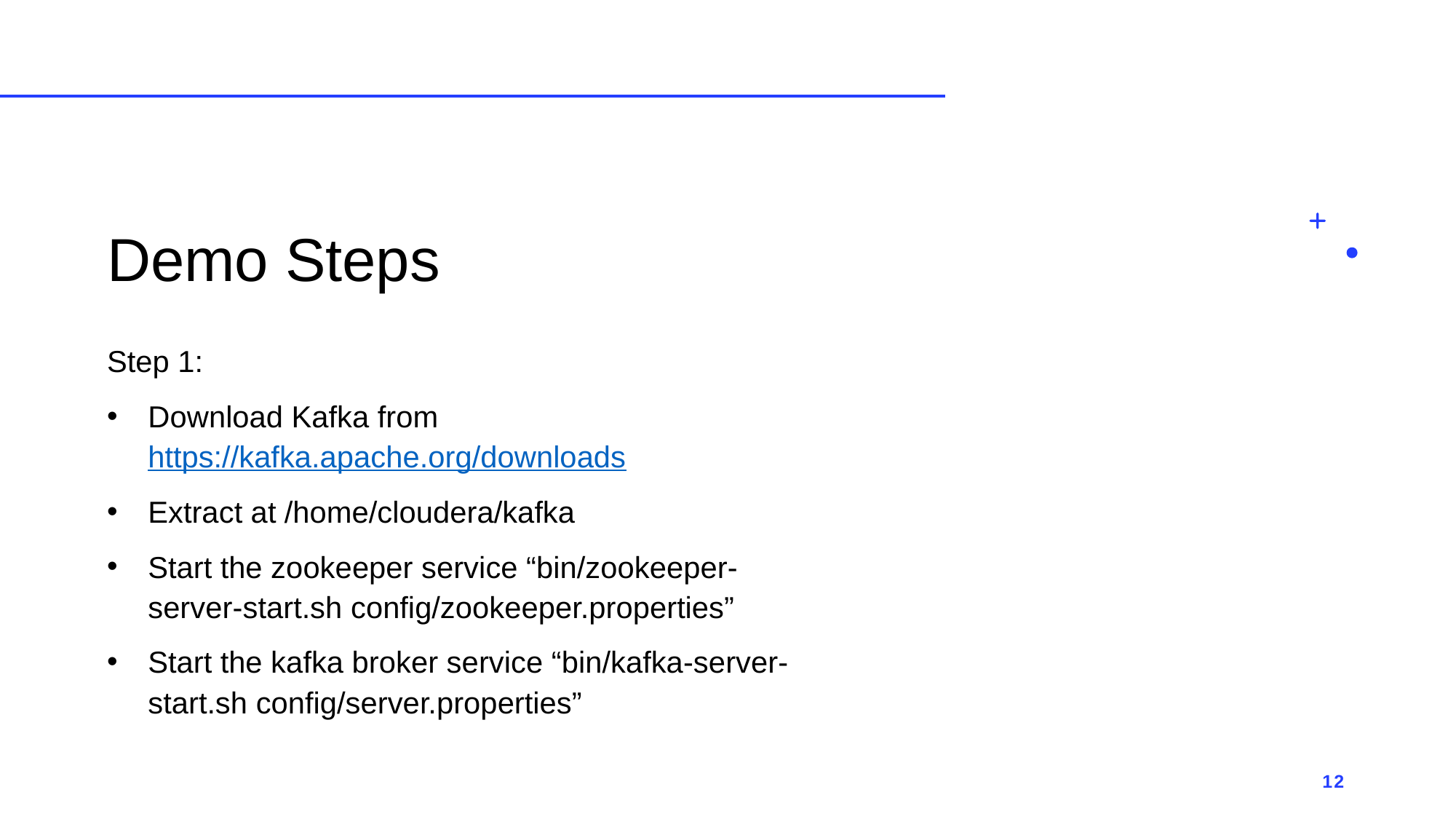

# Demo Steps
Step 1:
Download Kafka from https://kafka.apache.org/downloads
Extract at /home/cloudera/kafka
Start the zookeeper service “bin/zookeeper-server-start.sh config/zookeeper.properties”
Start the kafka broker service “bin/kafka-server-start.sh config/server.properties”
12